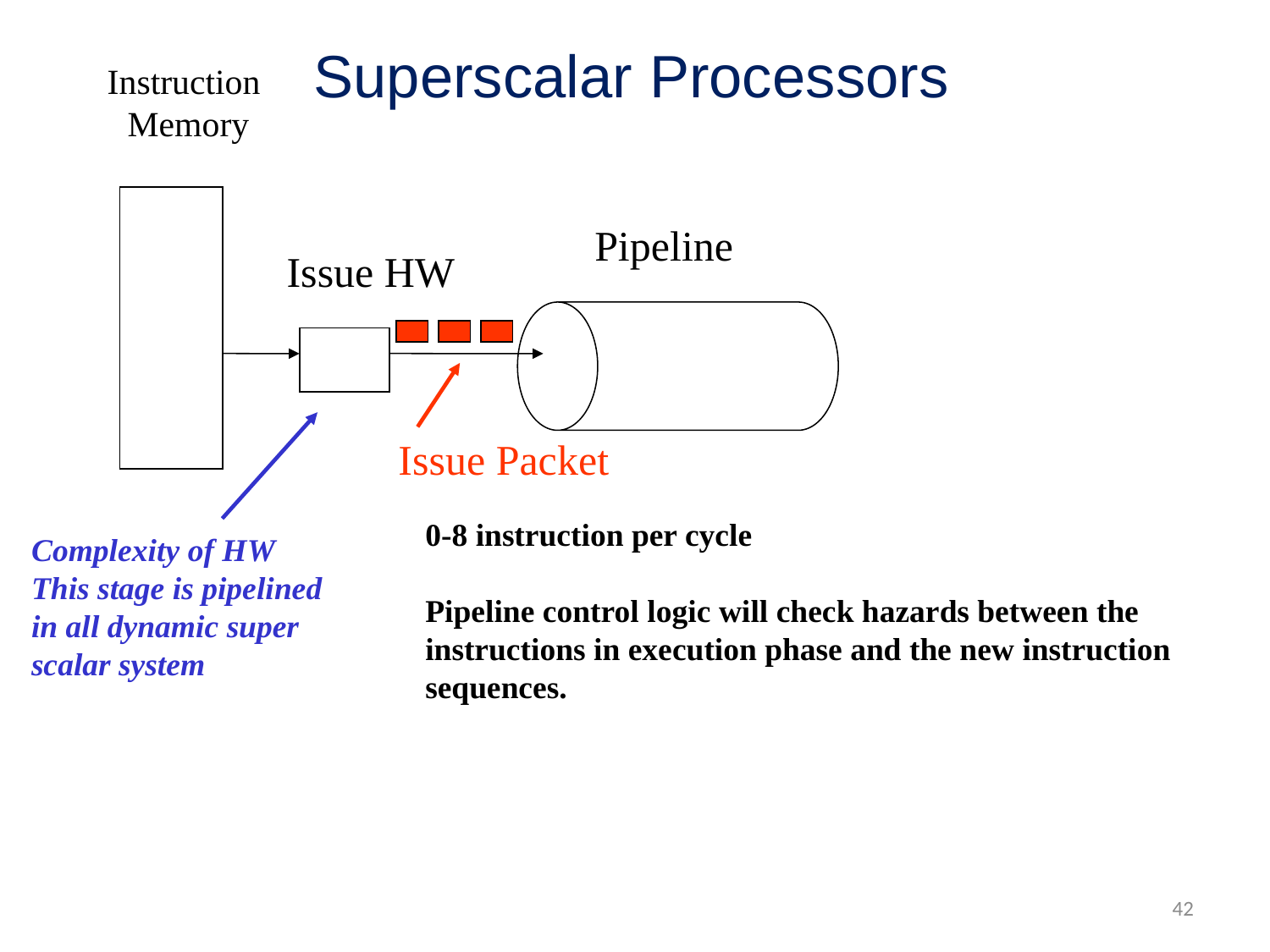

# Superscalar Processors
Instruction
Memory

Pipeline
Issue HW

Issue Packet

0-8 instruction per cycle

Pipeline control logic will check hazards between the instructions in execution phase and the new instruction sequences.
Complexity of HW
This stage is pipelined in all dynamic super scalar system
42